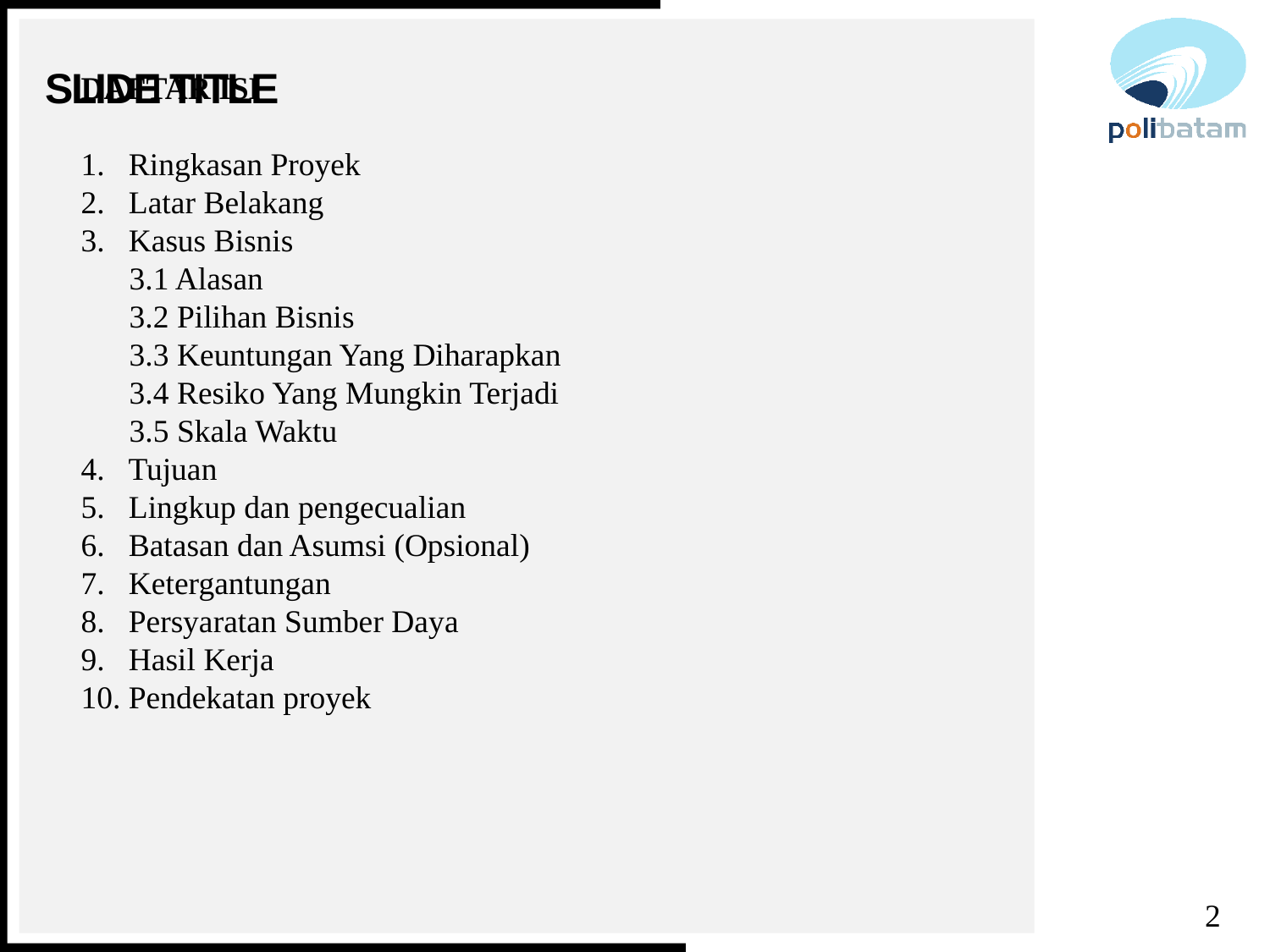

# Slide Title
DAFTAR ISI

Ringkasan Proyek
Latar Belakang
Kasus Bisnis
      3.1 Alasan
      3.2 Pilihan Bisnis
      3.3 Keuntungan Yang Diharapkan
      3.4 Resiko Yang Mungkin Terjadi
      3.5 Skala Waktu
4.   Tujuan
Lingkup dan pengecualian
Batasan dan Asumsi (Opsional)
Ketergantungan
Persyaratan Sumber Daya
Hasil Kerja
Pendekatan proyek
2